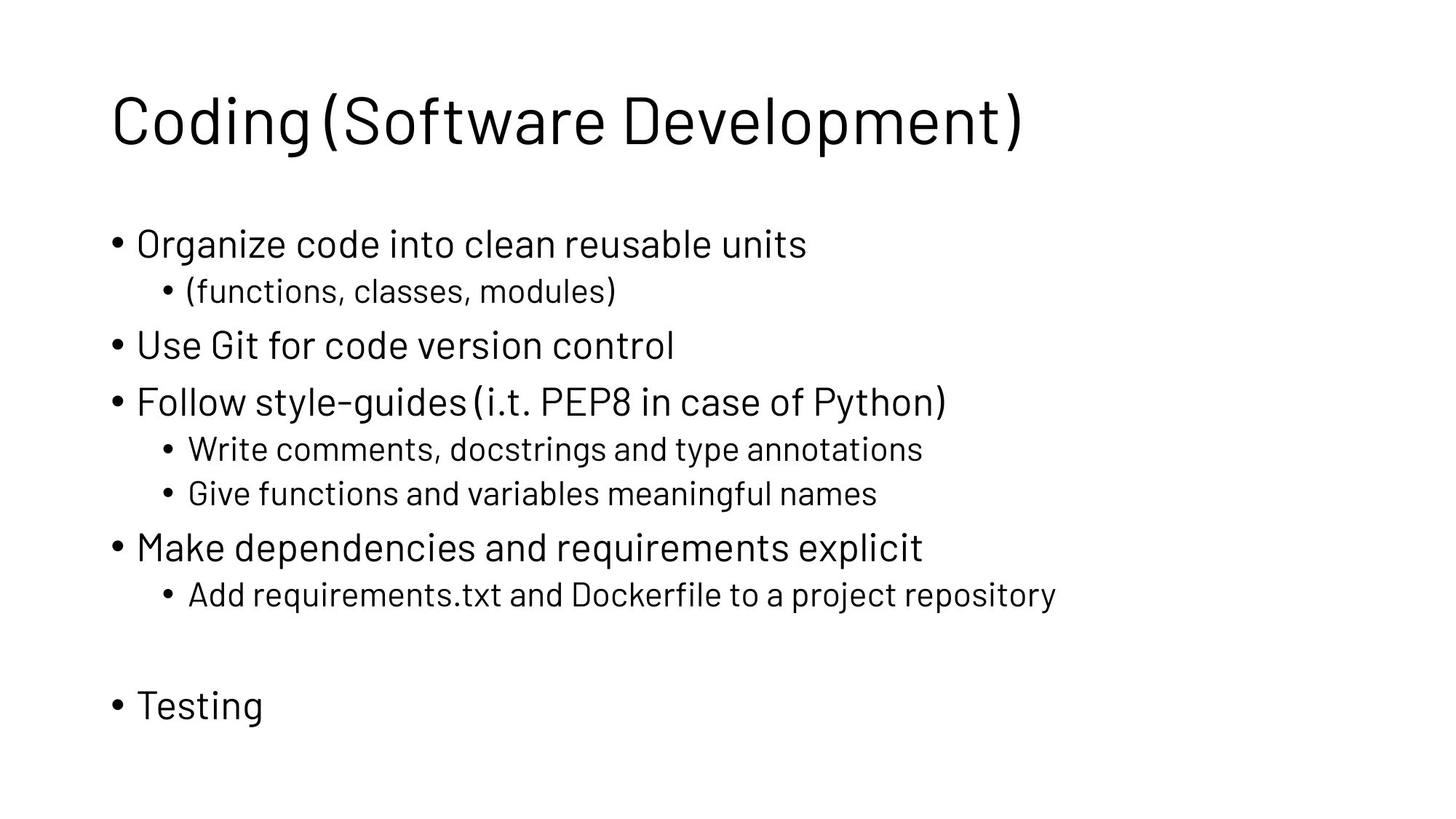

# Coding (Software Development)
Organize code into clean reusable units
(functions, classes, modules)
Use Git for code version control
Follow style-guides (i.t. PEP8 in case of Python)
Write comments, docstrings and type annotations
Give functions and variables meaningful names
Make dependencies and requirements explicit
Add requirements.txt and Dockerfile to a project repository

Testing